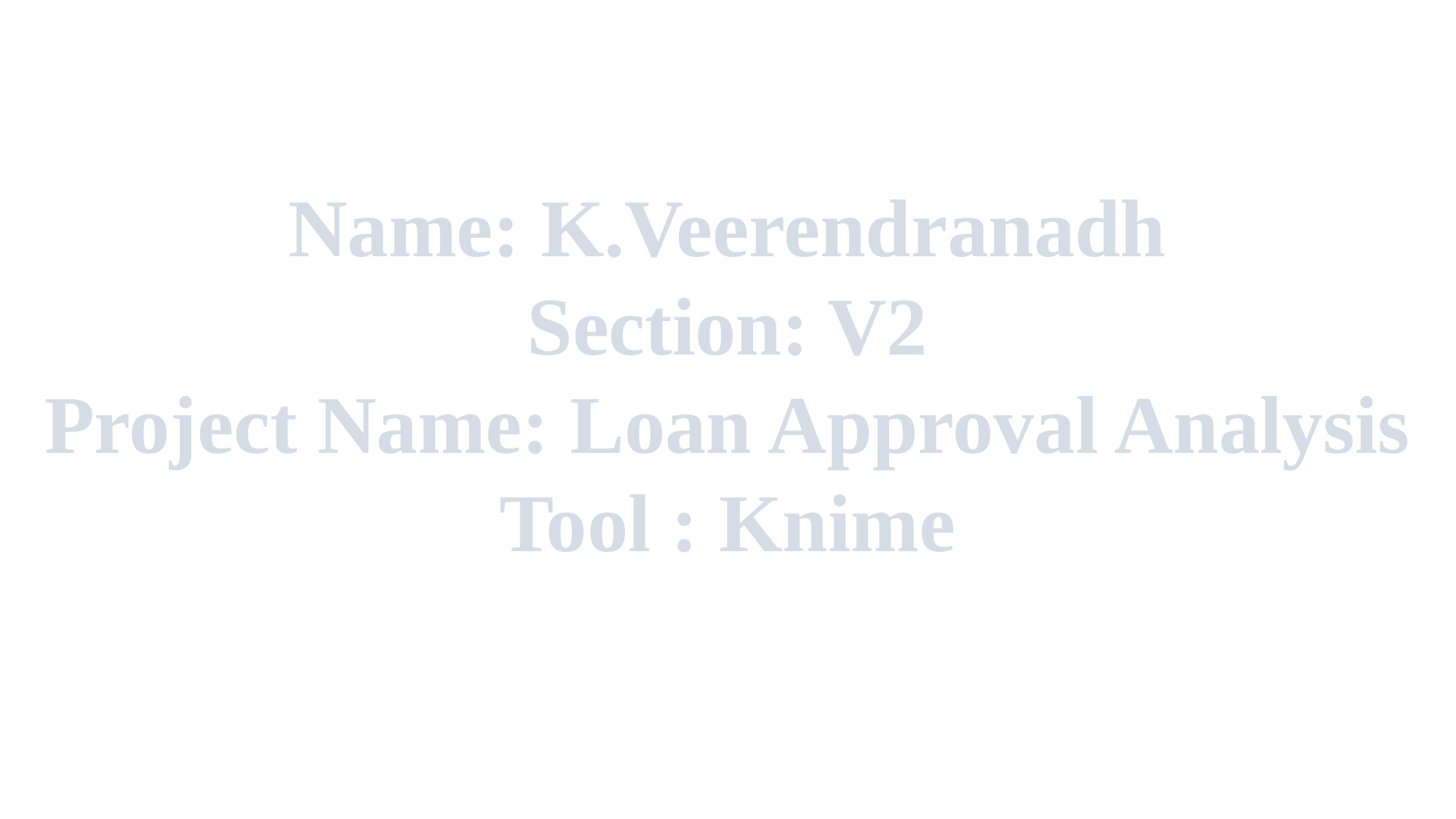

Name: K.Veerendranadh
Section: V2
Project Name: Loan Approval Analysis
Tool : Knime